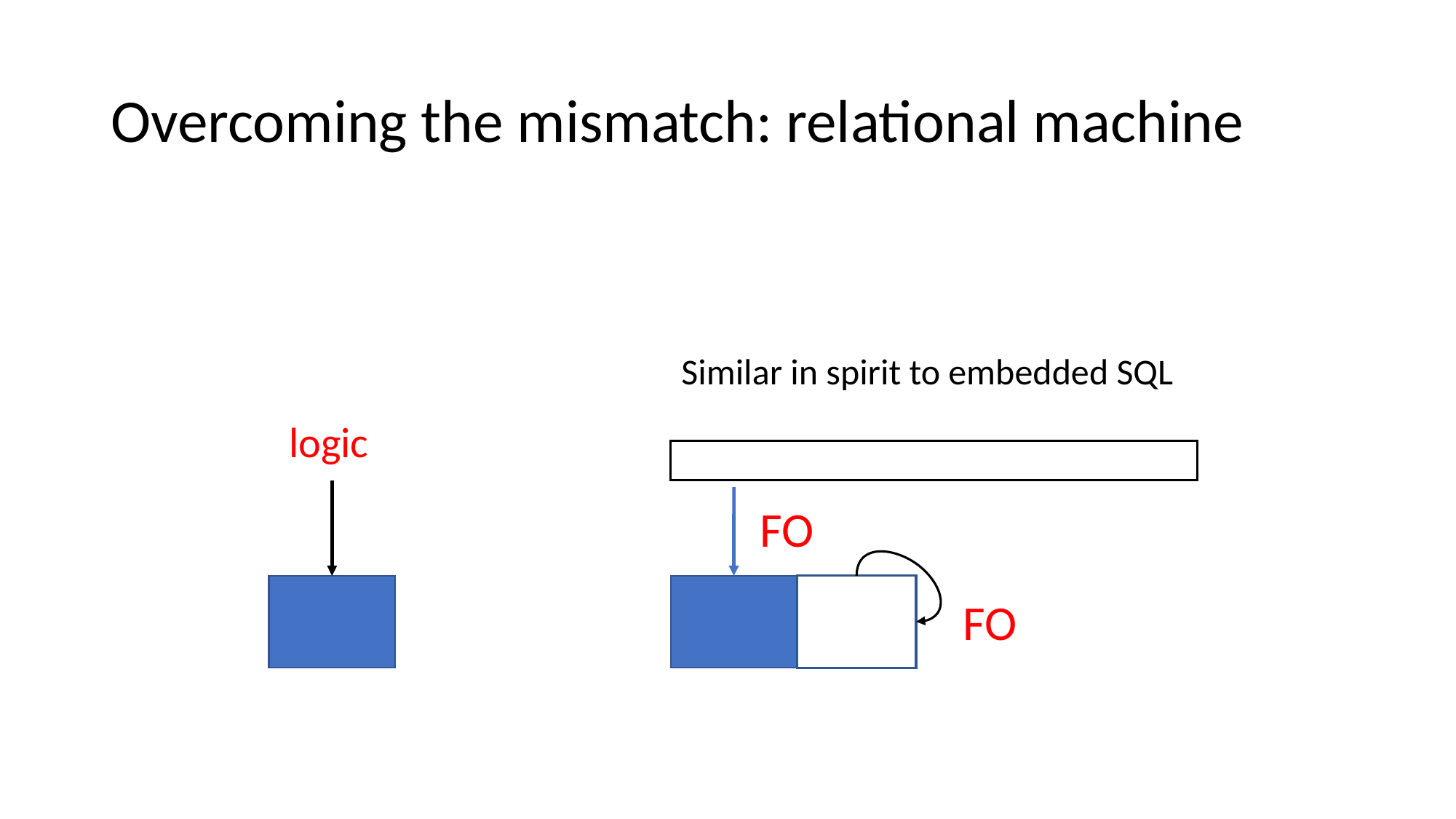

# Overcoming the mismatch: relational machine

Similar in spirit to embedded SQL
logic

FO

FO